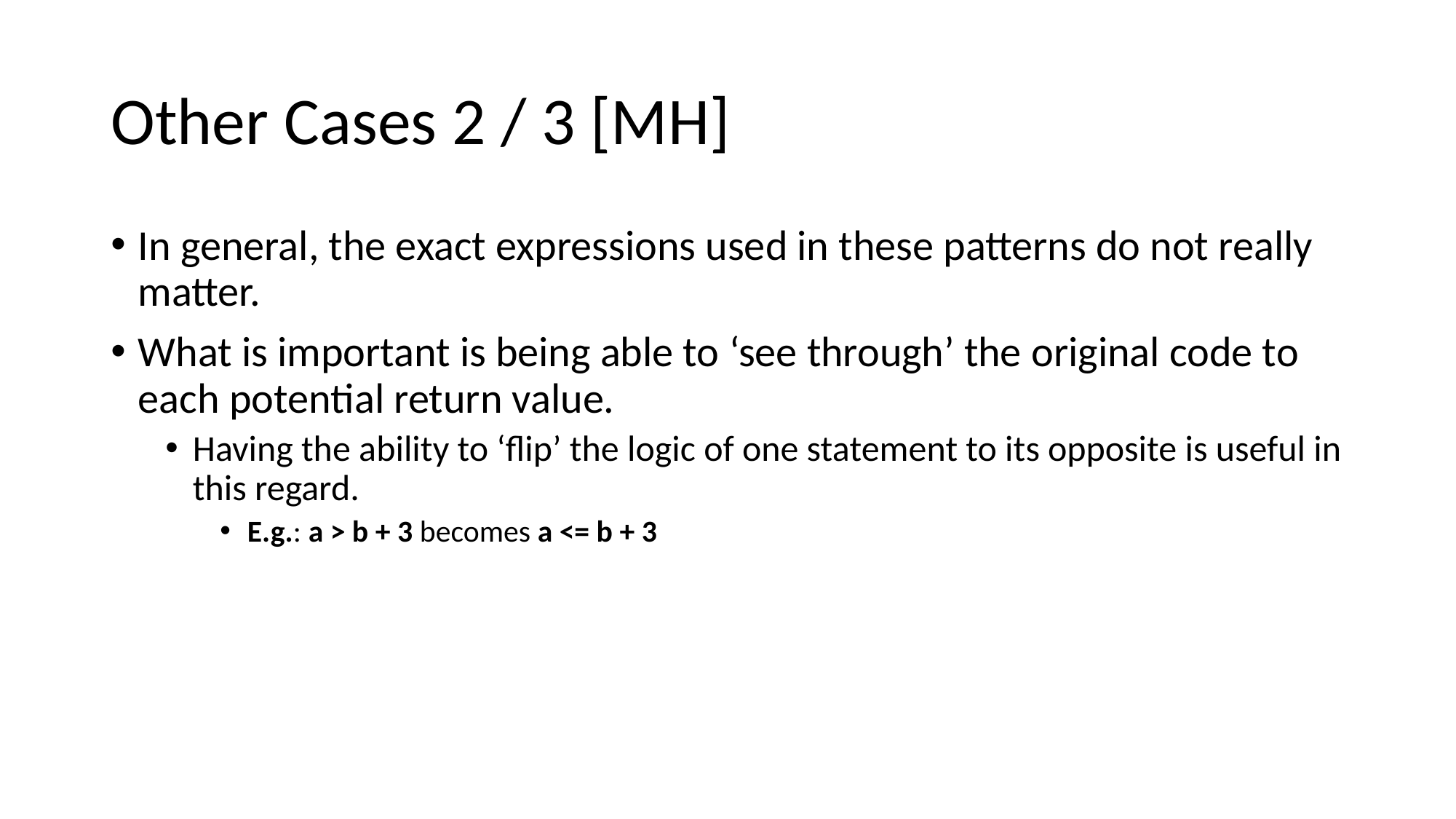

# Other Cases 2 / 3 [MH]
In general, the exact expressions used in these patterns do not really matter.
What is important is being able to ‘see through’ the original code to each potential return value.
Having the ability to ‘flip’ the logic of one statement to its opposite is useful in this regard.
E.g.: a > b + 3 becomes a <= b + 3